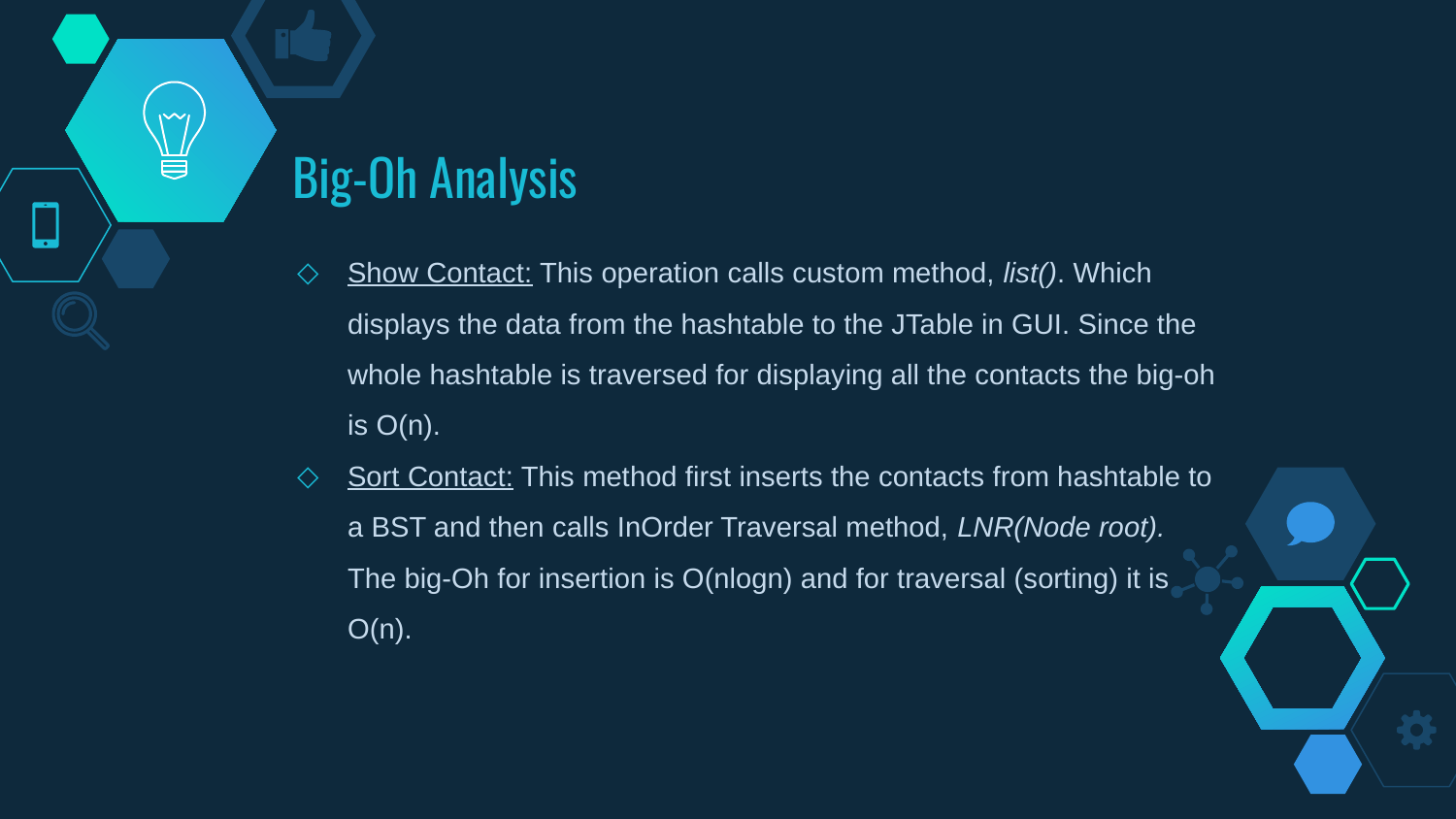

# Big-Oh Analysis
Show Contact: This operation calls custom method, list(). Which displays the data from the hashtable to the JTable in GUI. Since the whole hashtable is traversed for displaying all the contacts the big-oh is O(n).
Sort Contact: This method first inserts the contacts from hashtable to a BST and then calls InOrder Traversal method, LNR(Node root). The big-Oh for insertion is O(nlogn) and for traversal (sorting) it is O(n).